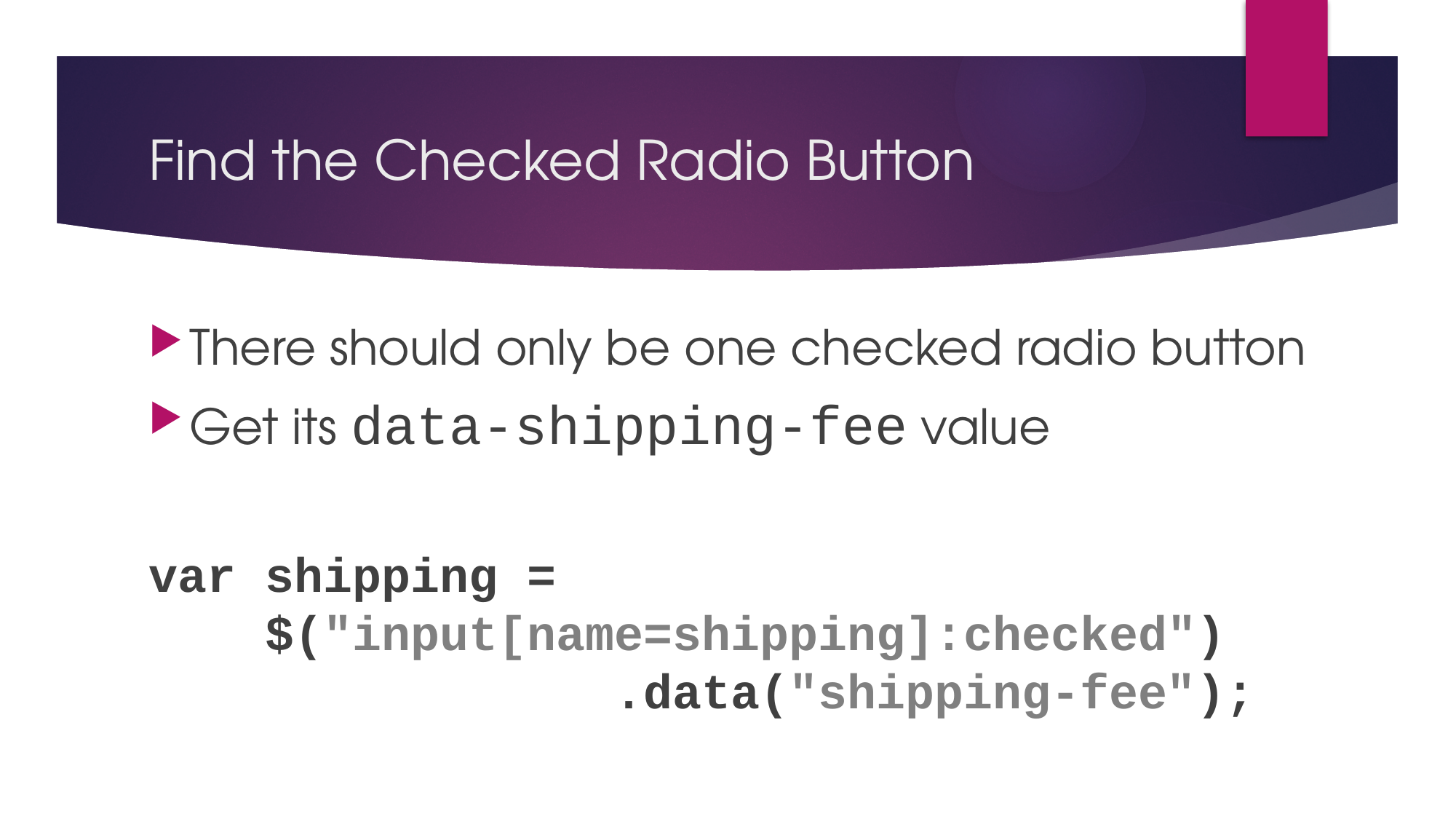

# Find the Checked Radio Button
There should only be one checked radio button
Get its data-shipping-fee value

var shipping =
    $("input[name=shipping]:checked")
                .data("shipping-fee");